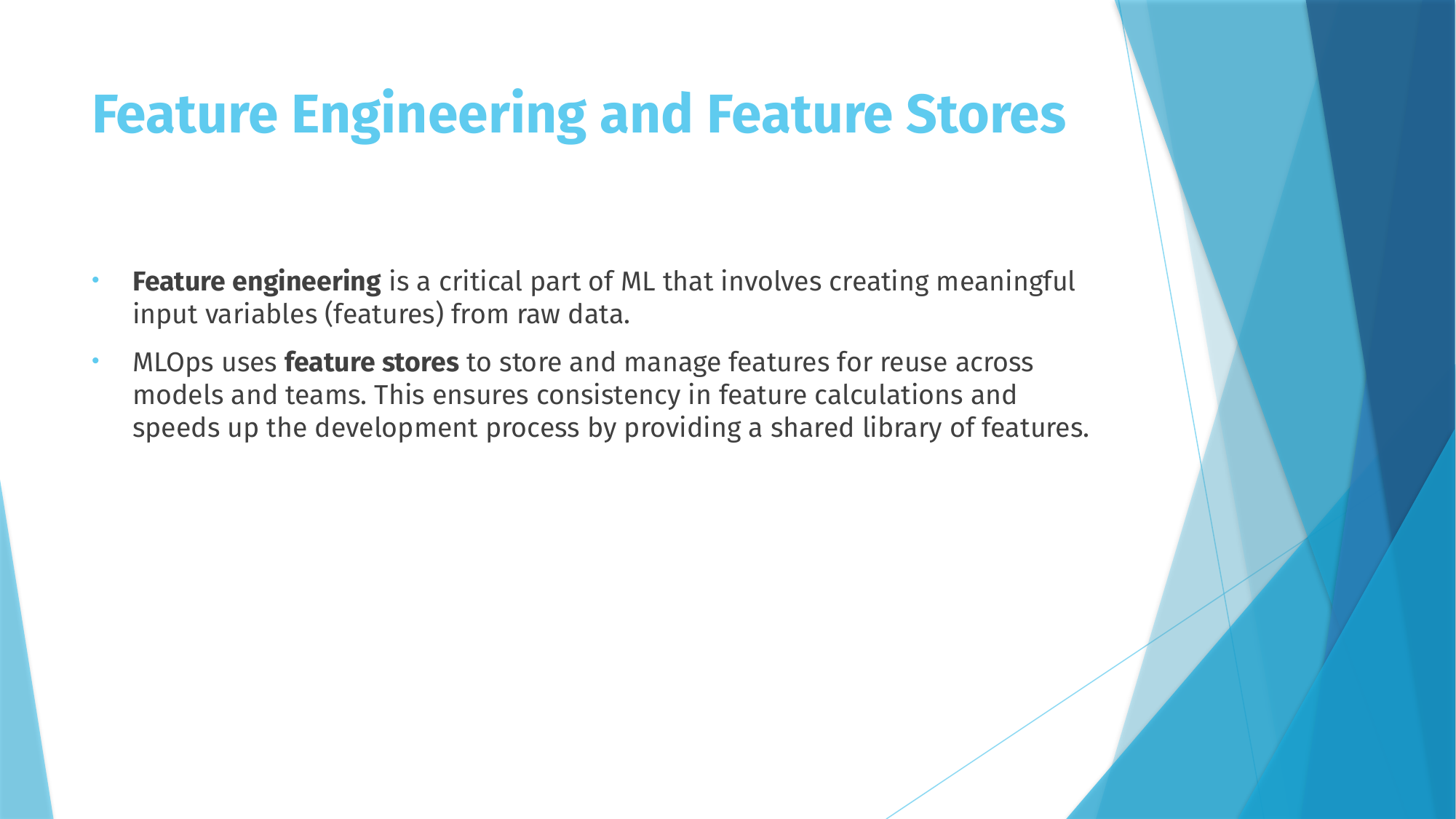

# Feature Engineering and Feature Stores
Feature engineering is a critical part of ML that involves creating meaningful input variables (features) from raw data.
MLOps uses feature stores to store and manage features for reuse across models and teams. This ensures consistency in feature calculations and speeds up the development process by providing a shared library of features.